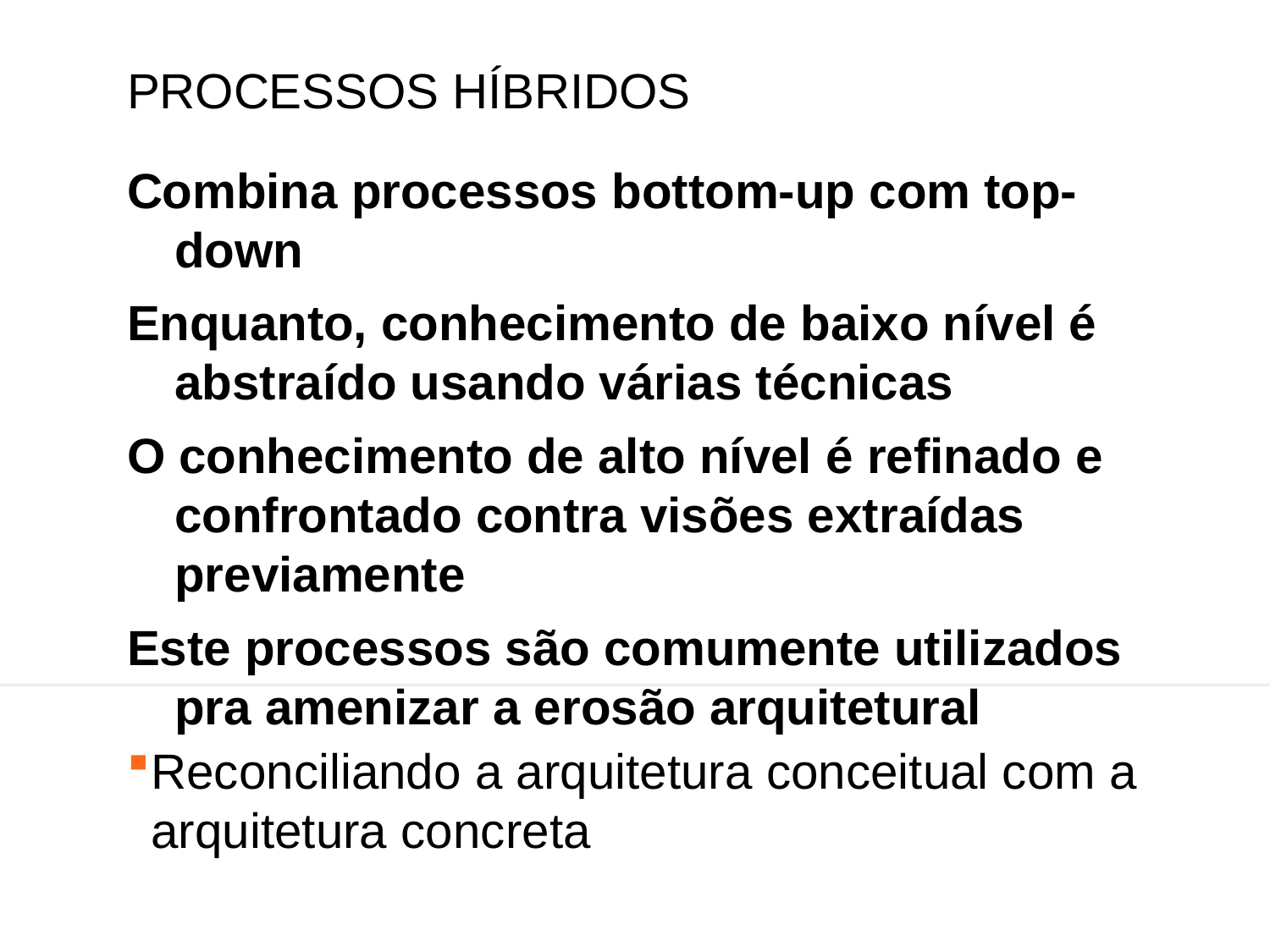

# Processos Híbridos
Combina processos bottom-up com top-down
Enquanto, conhecimento de baixo nível é abstraído usando várias técnicas
O conhecimento de alto nível é refinado e confrontado contra visões extraídas previamente
Este processos são comumente utilizados pra amenizar a erosão arquitetural
Reconciliando a arquitetura conceitual com a arquitetura concreta